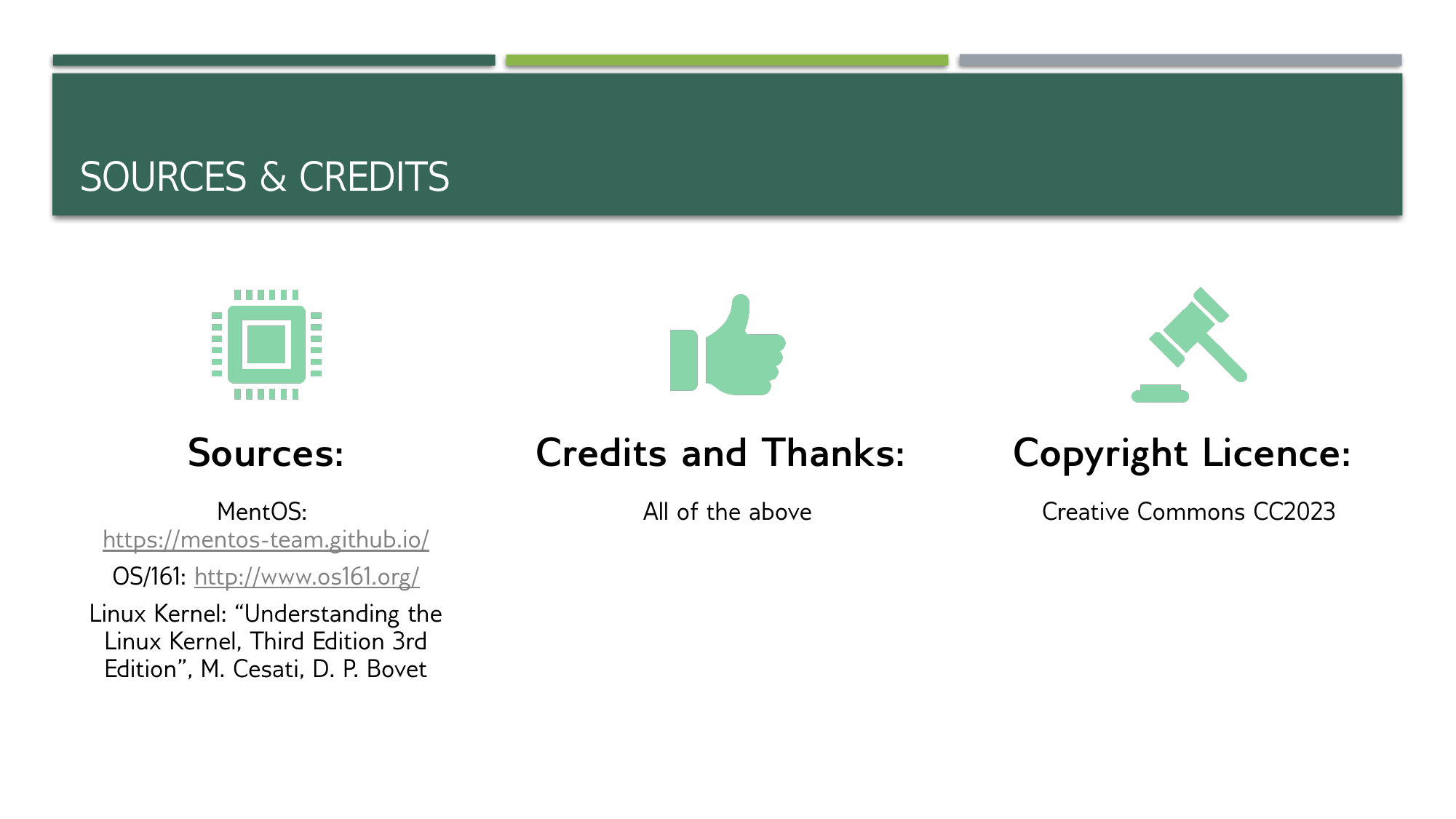

# Sources & Credits
Sources:
MentOS: https://mentos-team.github.io/
OS/161: http://www.os161.org/
Linux Kernel: “Understanding the Linux Kernel, Third Edition 3rd Edition”, M. Cesati, D. P. Bovet
Credits and Thanks:
All of the above
Copyright Licence:
Creative Commons CC2023